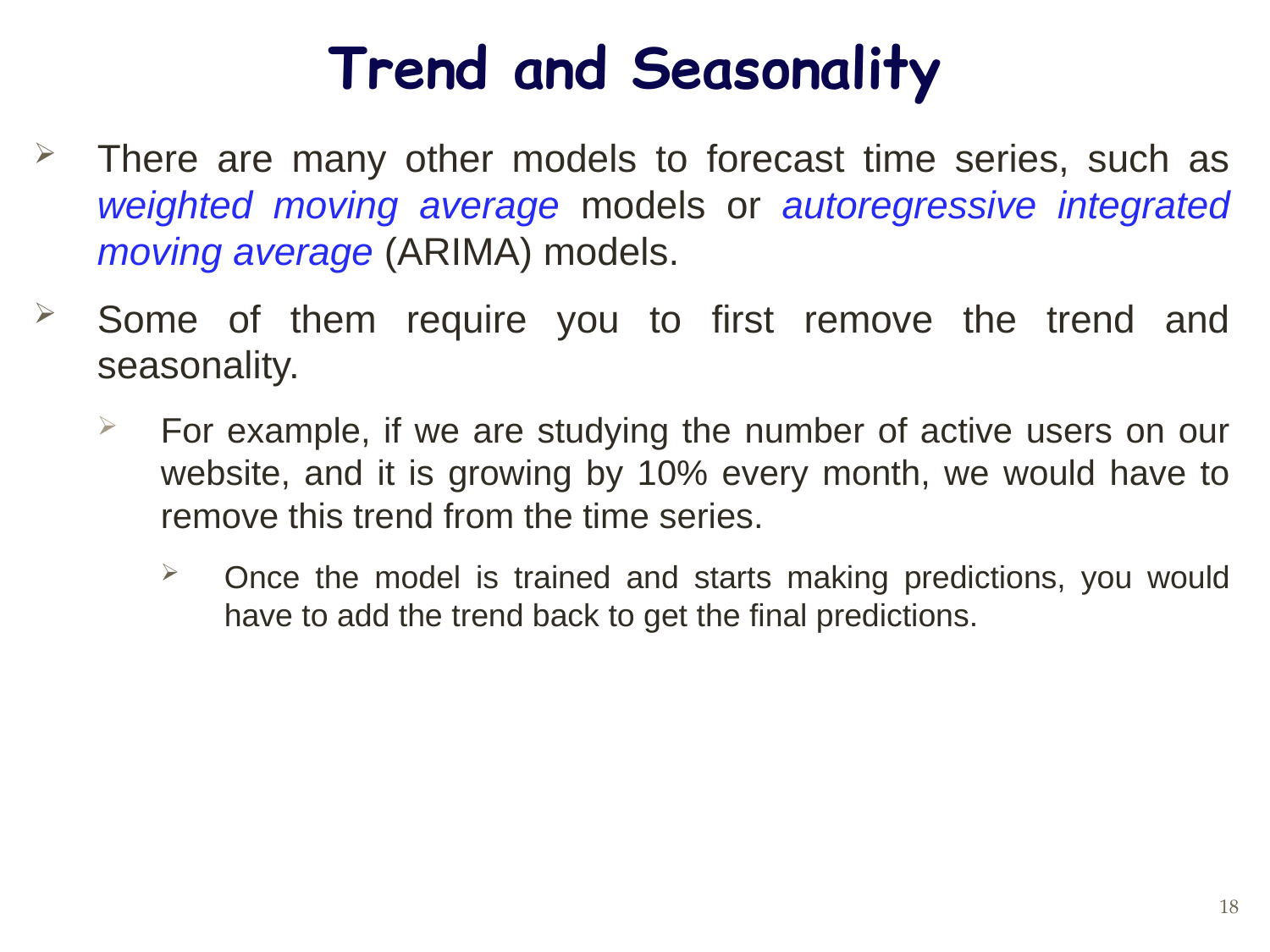

# Trend and Seasonality
There are many other models to forecast time series, such as weighted moving average models or autoregressive integrated moving average (ARIMA) models.
Some of them require you to first remove the trend and seasonality.
For example, if we are studying the number of active users on our website, and it is growing by 10% every month, we would have to remove this trend from the time series.
Once the model is trained and starts making predictions, you would have to add the trend back to get the final predictions.
18